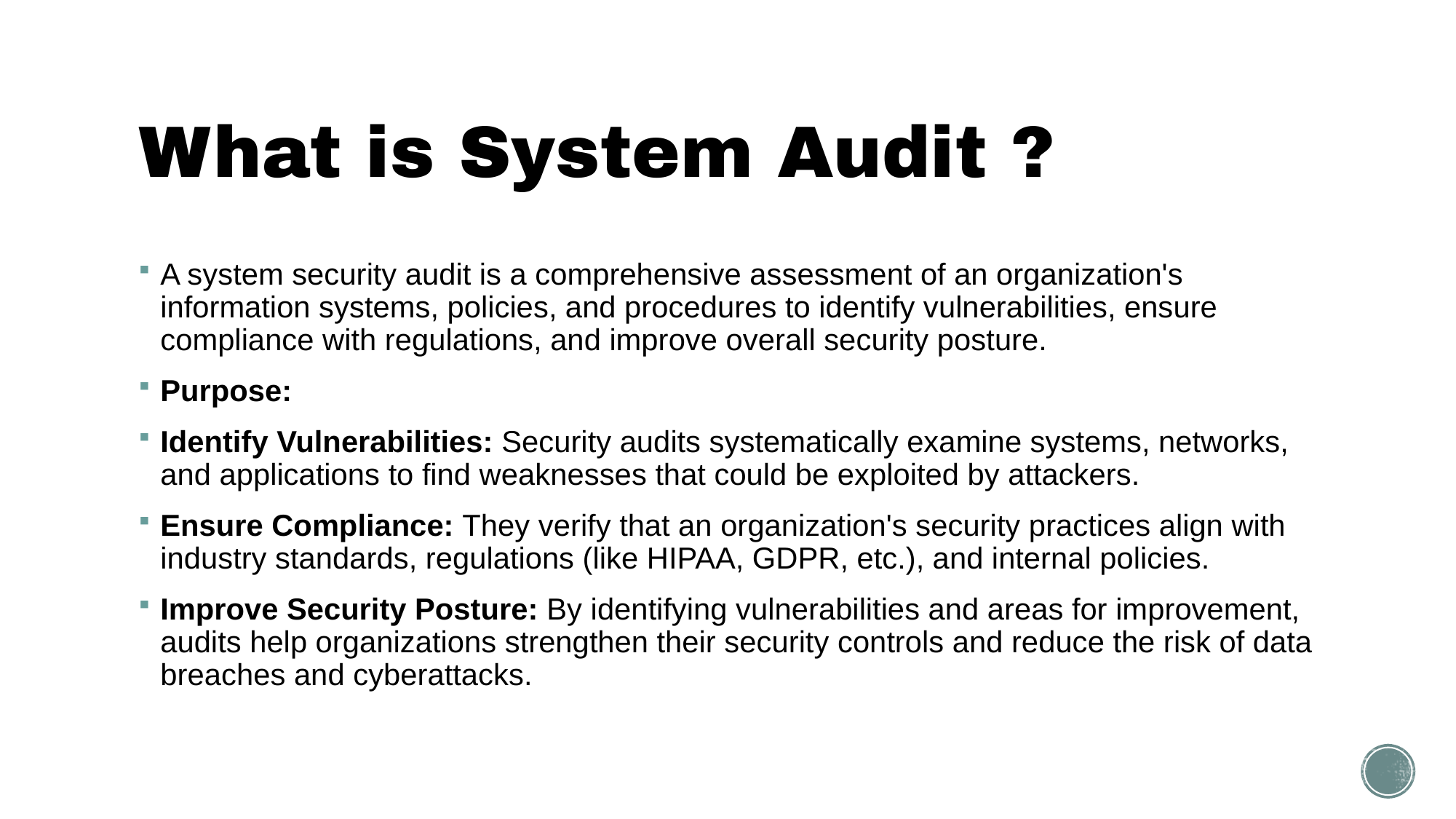

# What is System Audit ?
A system security audit is a comprehensive assessment of an organization's information systems, policies, and procedures to identify vulnerabilities, ensure compliance with regulations, and improve overall security posture.
Purpose:
Identify Vulnerabilities: Security audits systematically examine systems, networks, and applications to find weaknesses that could be exploited by attackers.
Ensure Compliance: They verify that an organization's security practices align with industry standards, regulations (like HIPAA, GDPR, etc.), and internal policies.
Improve Security Posture: By identifying vulnerabilities and areas for improvement, audits help organizations strengthen their security controls and reduce the risk of data breaches and cyberattacks.